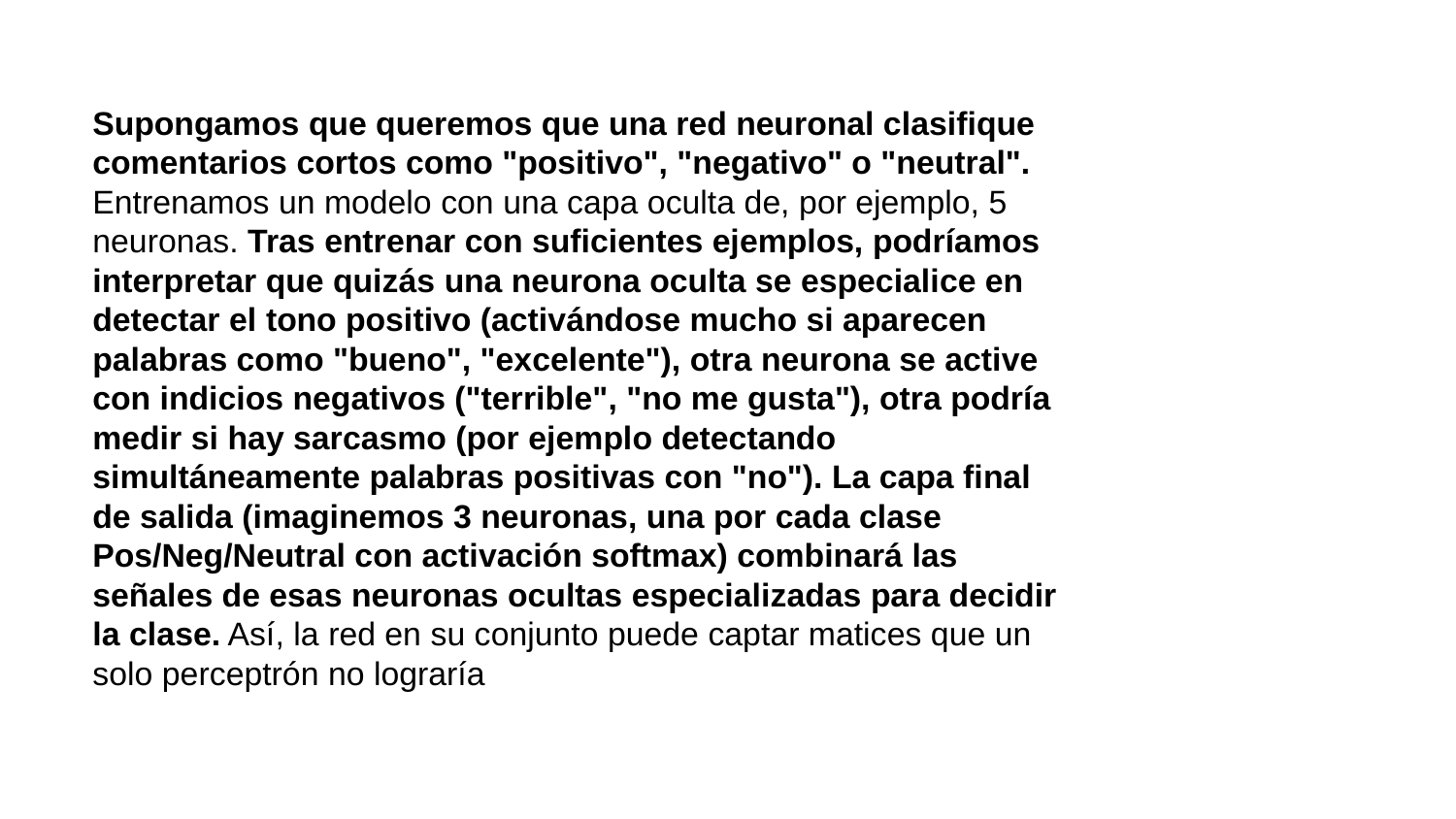

# Supongamos que queremos que una red neuronal clasifique comentarios cortos como "positivo", "negativo" o "neutral". Entrenamos un modelo con una capa oculta de, por ejemplo, 5 neuronas. Tras entrenar con suficientes ejemplos, podríamos interpretar que quizás una neurona oculta se especialice en detectar el tono positivo (activándose mucho si aparecen palabras como "bueno", "excelente"), otra neurona se active con indicios negativos ("terrible", "no me gusta"), otra podría medir si hay sarcasmo (por ejemplo detectando simultáneamente palabras positivas con "no"). La capa final de salida (imaginemos 3 neuronas, una por cada clase Pos/Neg/Neutral con activación softmax) combinará las señales de esas neuronas ocultas especializadas para decidir la clase. Así, la red en su conjunto puede captar matices que un solo perceptrón no lograría